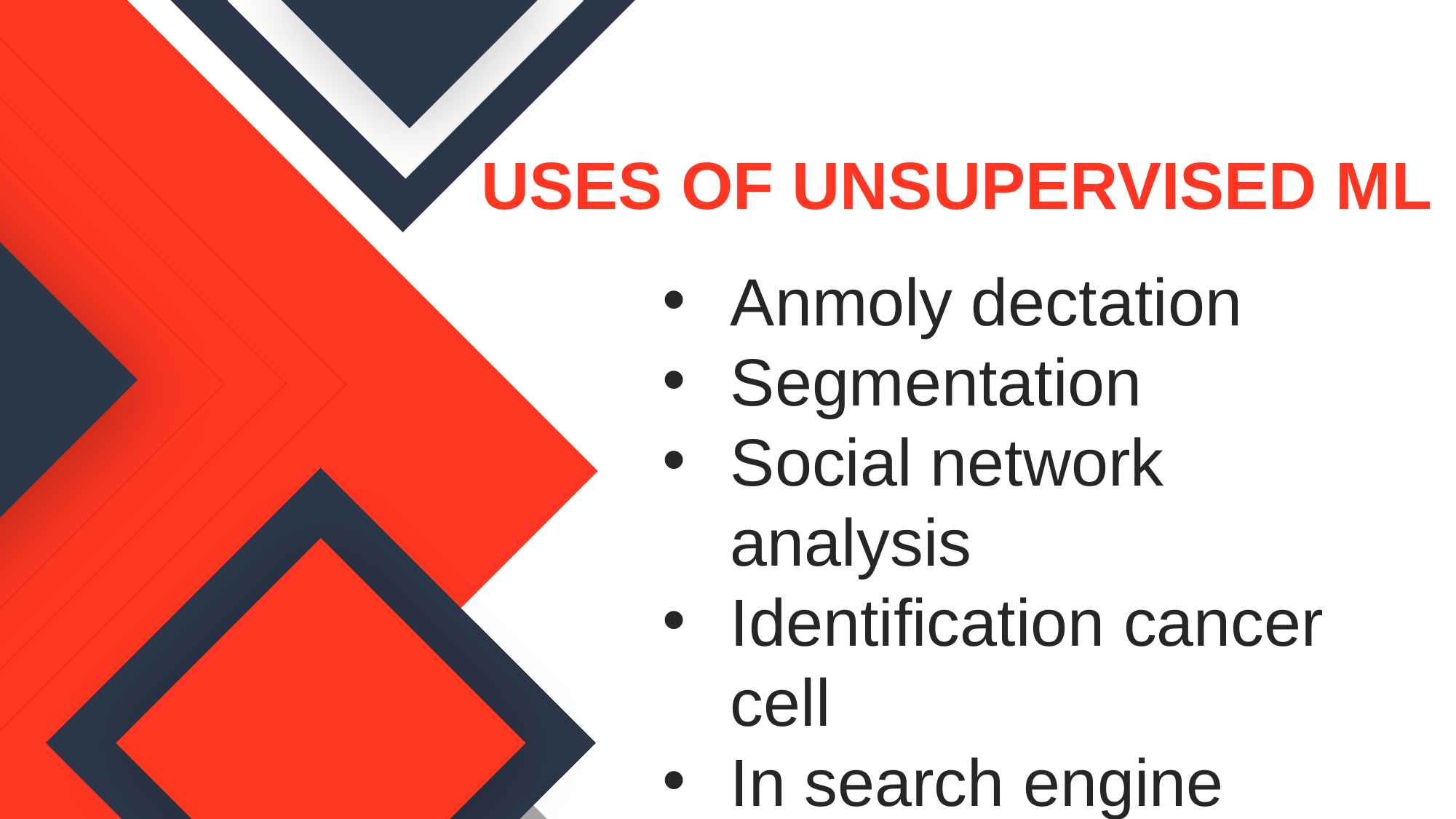

USES OF UNSUPERVISED ML
Anmoly dectation
Segmentation
Social network analysis
Identification cancer cell
In search engine